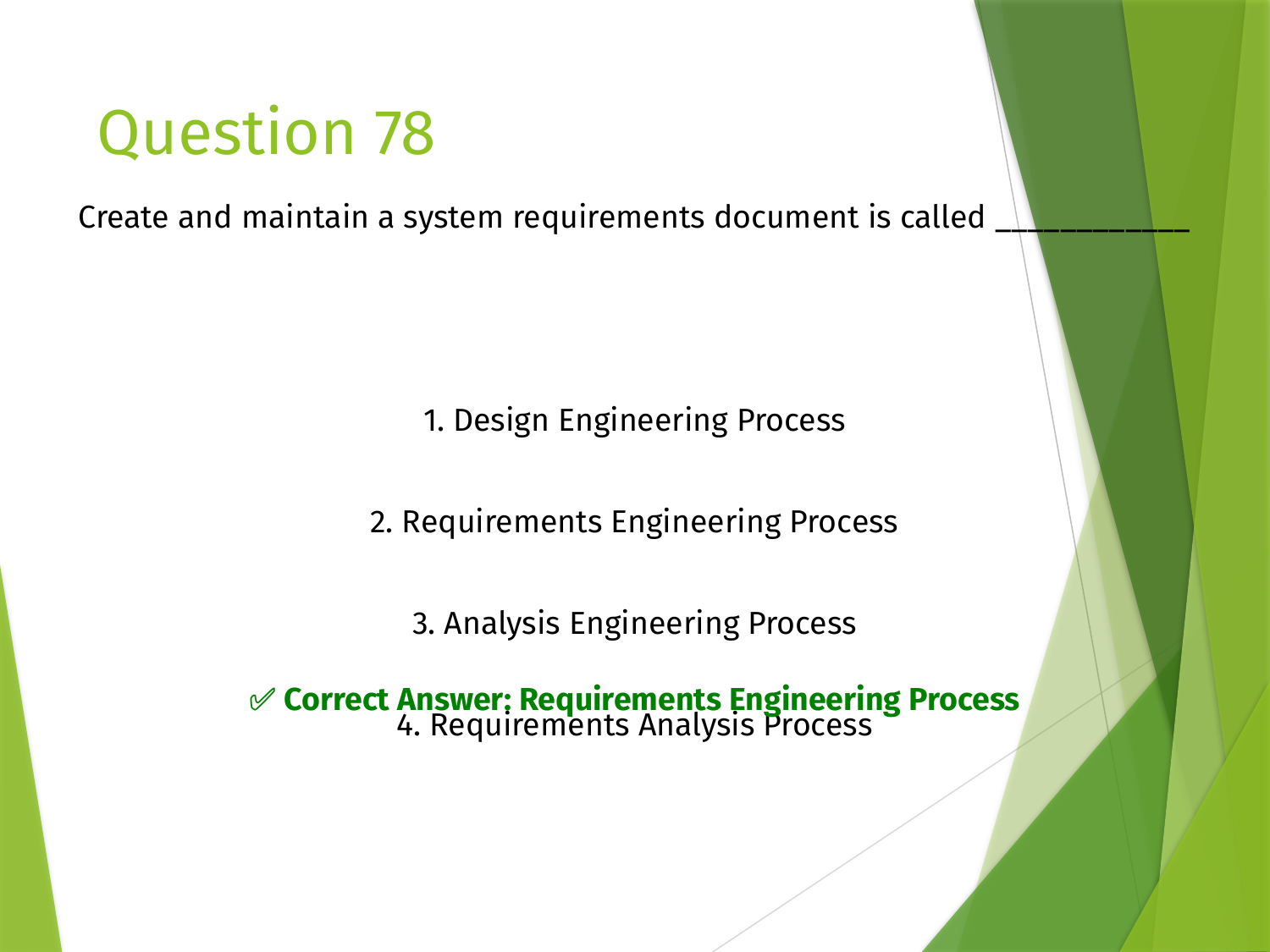

# Question 78
Create and maintain a system requirements document is called ____________

1. Design Engineering Process

2. Requirements Engineering Process

3. Analysis Engineering Process

✅ Correct Answer: Requirements Engineering Process

4. Requirements Analysis Process